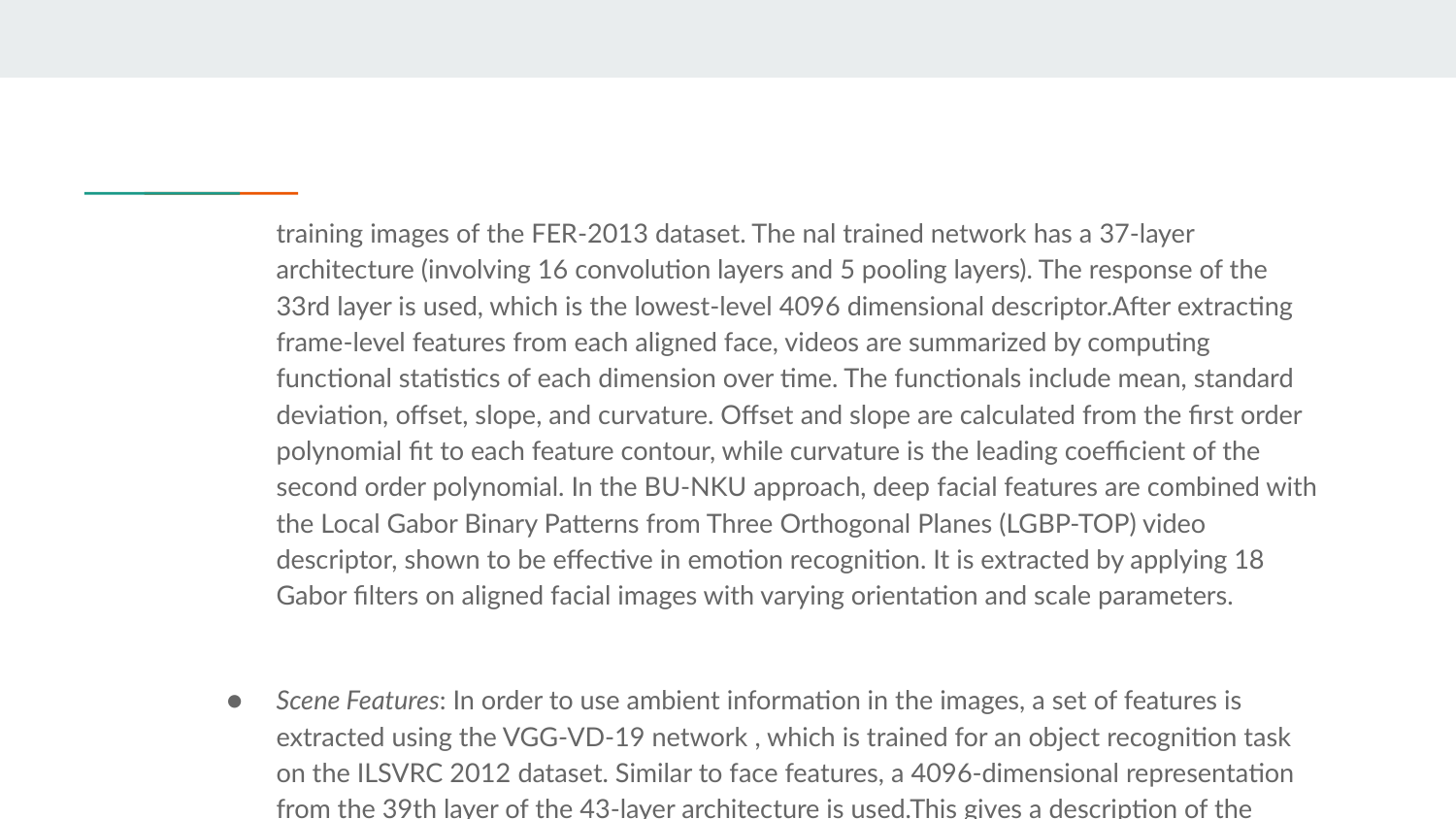

#
training images of the FER-2013 dataset. The nal trained network has a 37-layer architecture (involving 16 convolution layers and 5 pooling layers). The response of the 33rd layer is used, which is the lowest-level 4096 dimensional descriptor.After extracting frame-level features from each aligned face, videos are summarized by computing functional statistics of each dimension over time. The functionals include mean, standard deviation, offset, slope, and curvature. Offset and slope are calculated from the first order polynomial fit to each feature contour, while curvature is the leading coefficient of the second order polynomial. In the BU-NKU approach, deep facial features are combined with the Local Gabor Binary Patterns from Three Orthogonal Planes (LGBP-TOP) video descriptor, shown to be effective in emotion recognition. It is extracted by applying 18 Gabor filters on aligned facial images with varying orientation and scale parameters.
Scene Features: In order to use ambient information in the images, a set of features is extracted using the VGG-VD-19 network , which is trained for an object recognition task on the ILSVRC 2012 dataset. Similar to face features, a 4096-dimensional representation from the 39th layer of the 43-layer architecture is used.This gives a description of the overall image that contains both face and scene.